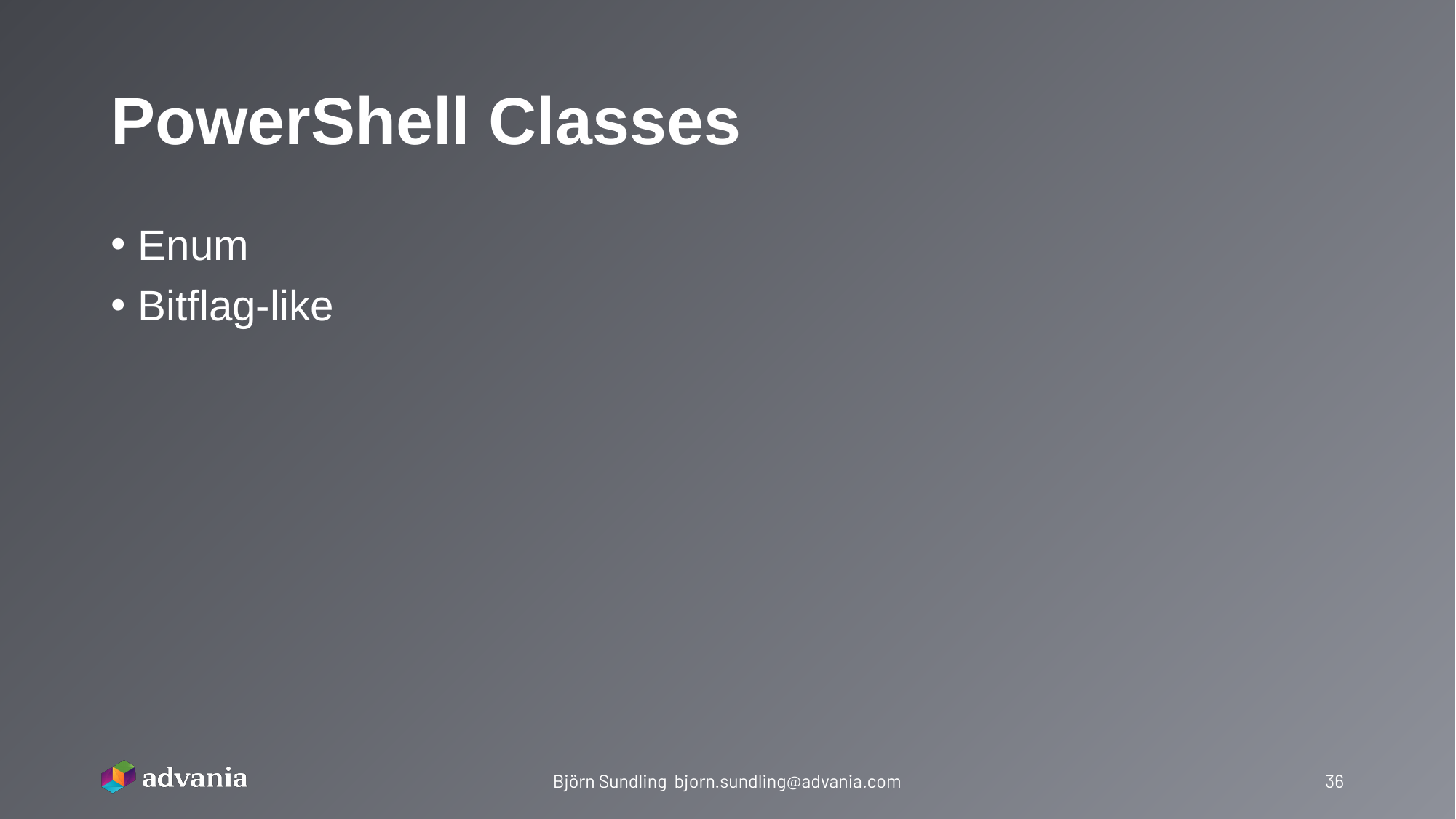

# PowerShell Classes
Enum
Bitflag-like

Björn Sundling  bjorn.sundling@advania.com
36